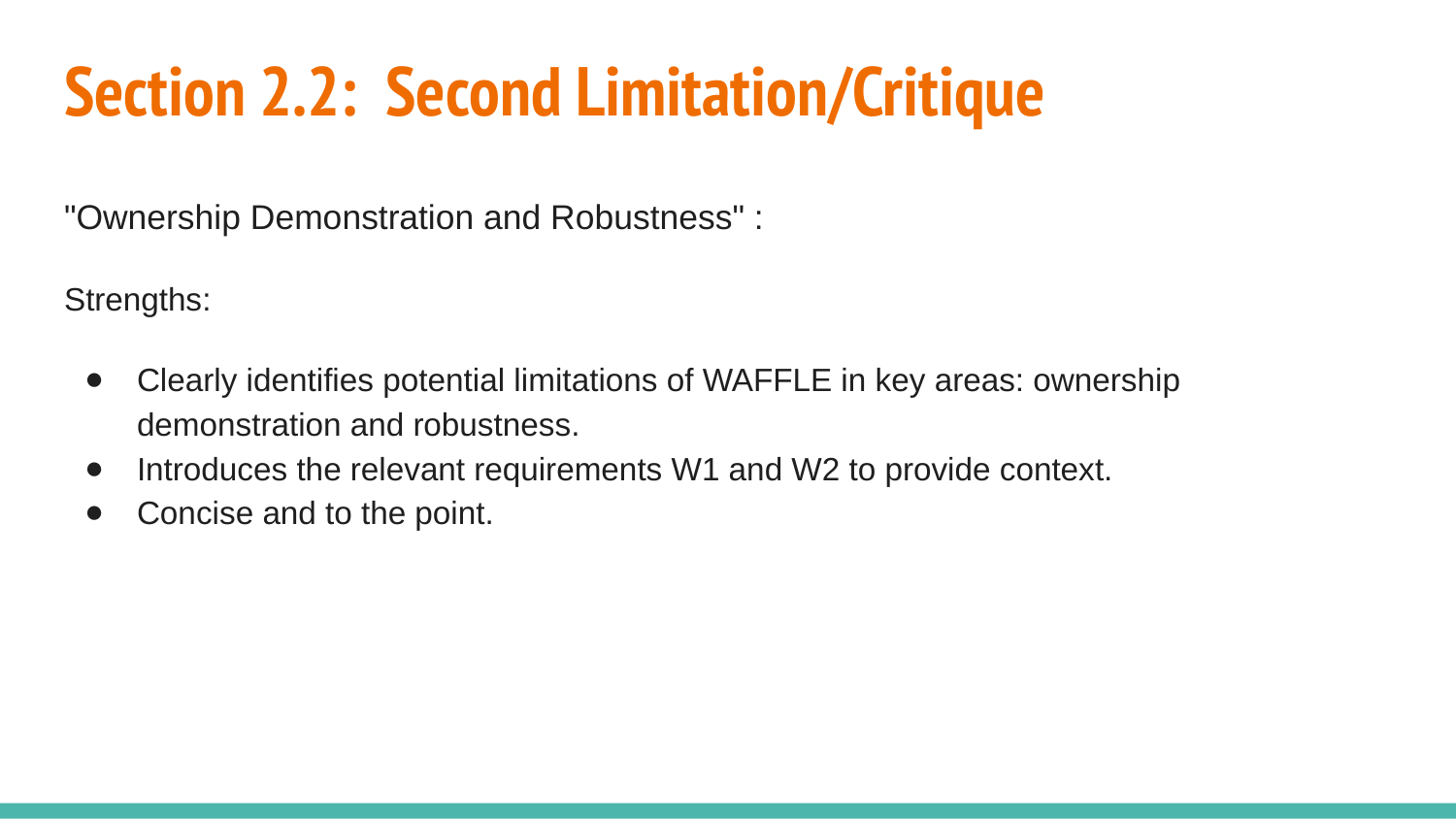

# Section 2.2:  Second Limitation/Critique
"Ownership Demonstration and Robustness" :
Strengths:
Clearly identifies potential limitations of WAFFLE in key areas: ownership demonstration and robustness.
Introduces the relevant requirements W1 and W2 to provide context.
Concise and to the point.